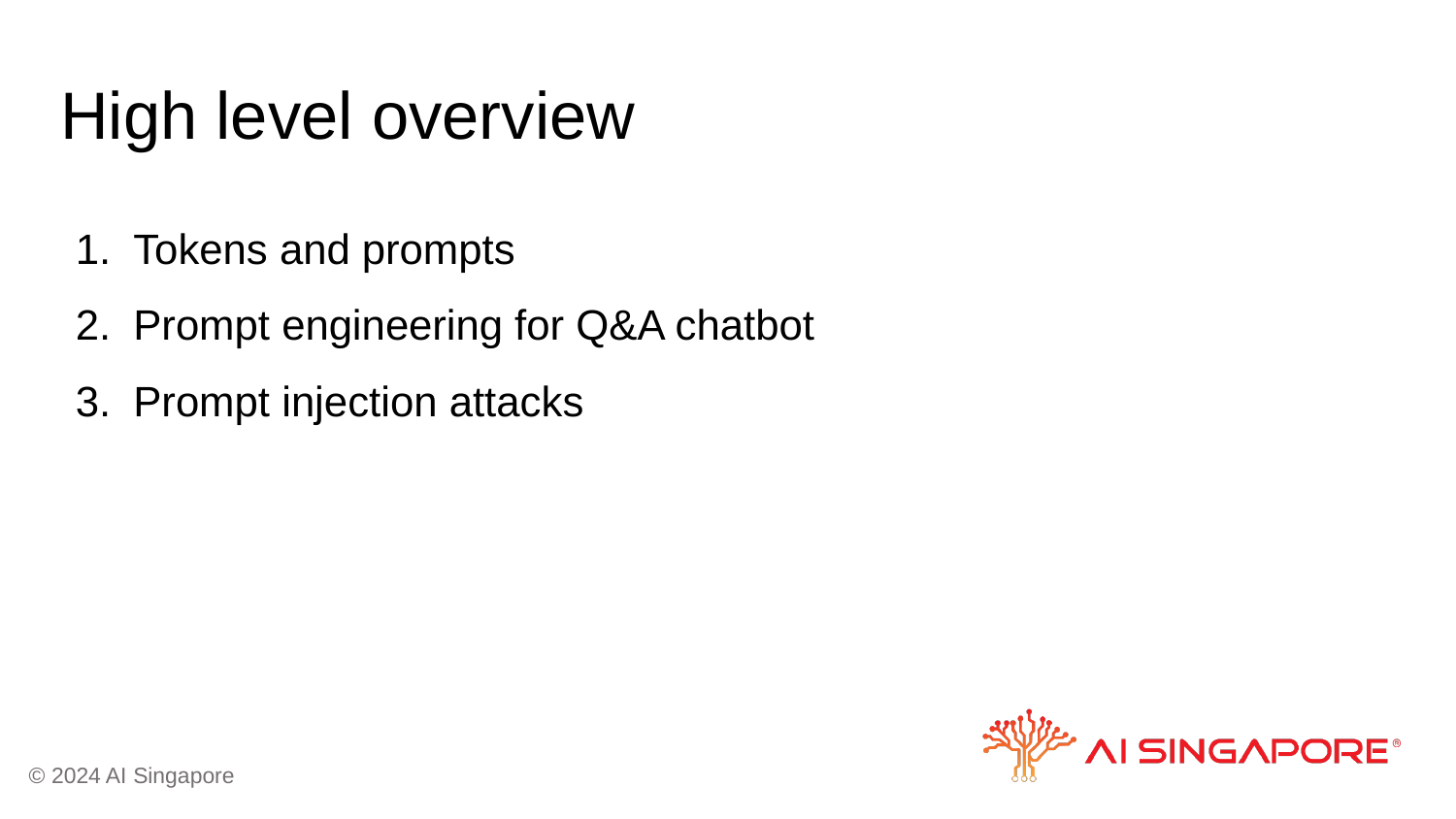

# High level overview
Tokens and prompts
Prompt engineering for Q&A chatbot
Prompt injection attacks